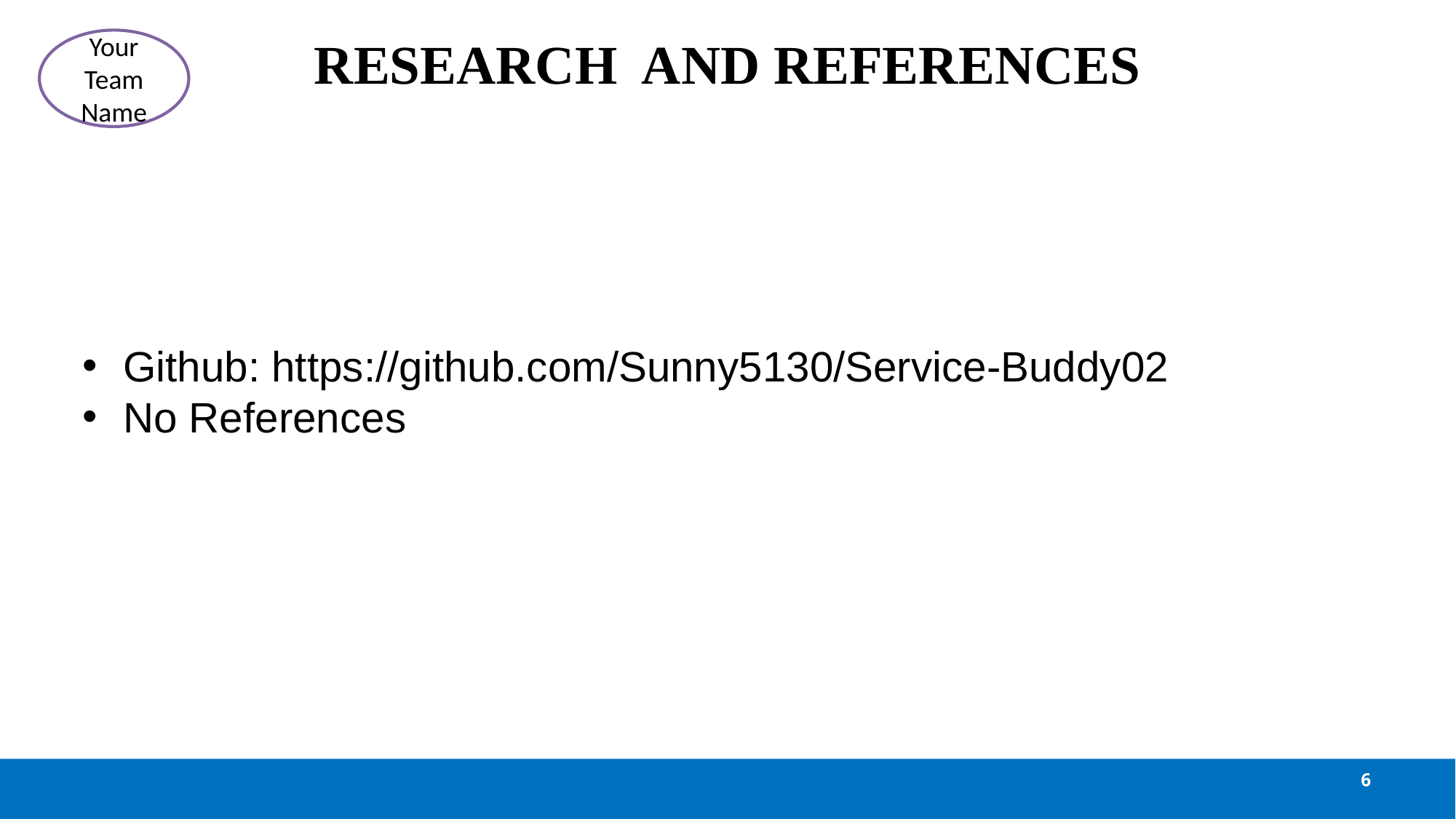

# RESEARCH  AND REFERENCES
Your Team Name
Github: https://github.com/Sunny5130/Service-Buddy02
No References

6